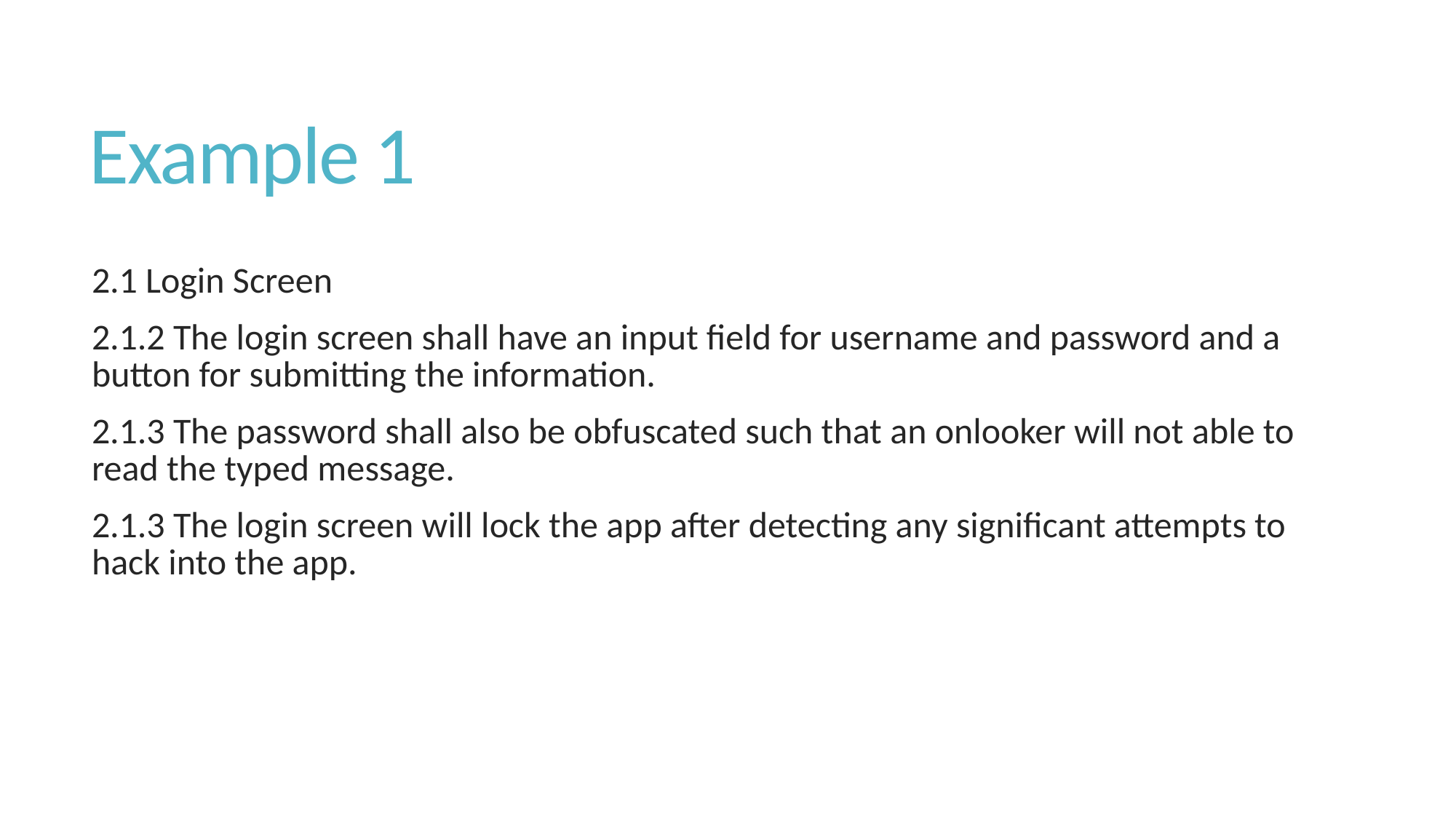

# Example 1
2.1 Login Screen
2.1.2 The login screen shall have an input field for username and password and a button for submitting the information.
2.1.3 The password shall also be obfuscated such that an onlooker will not able to read the typed message.
2.1.3 The login screen will lock the app after detecting any significant attempts to hack into the app.